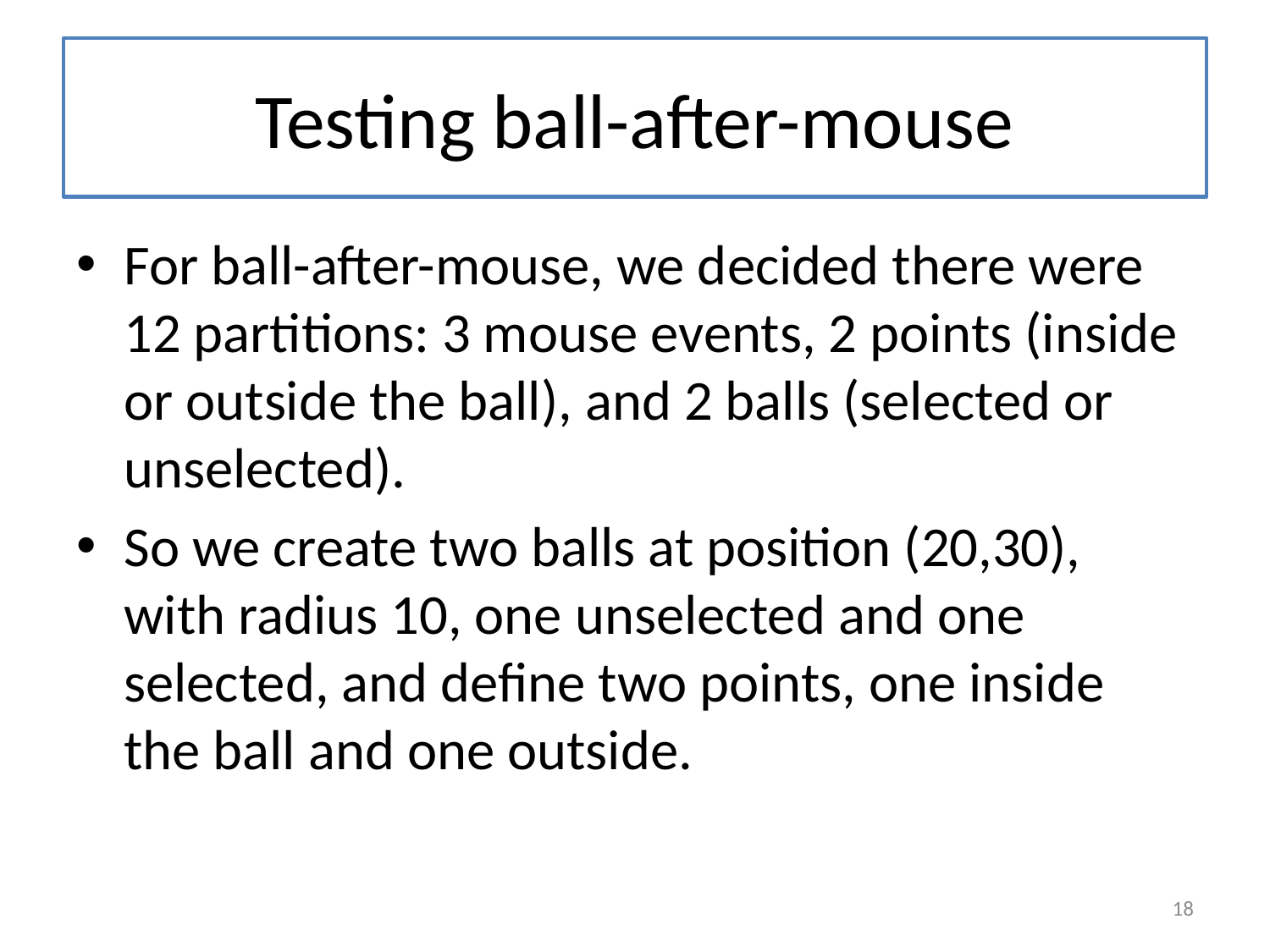

# Testing ball-after-mouse
For ball-after-mouse, we decided there were 12 partitions: 3 mouse events, 2 points (inside or outside the ball), and 2 balls (selected or unselected).
So we create two balls at position (20,30), with radius 10, one unselected and one selected, and define two points, one inside the ball and one outside.

18